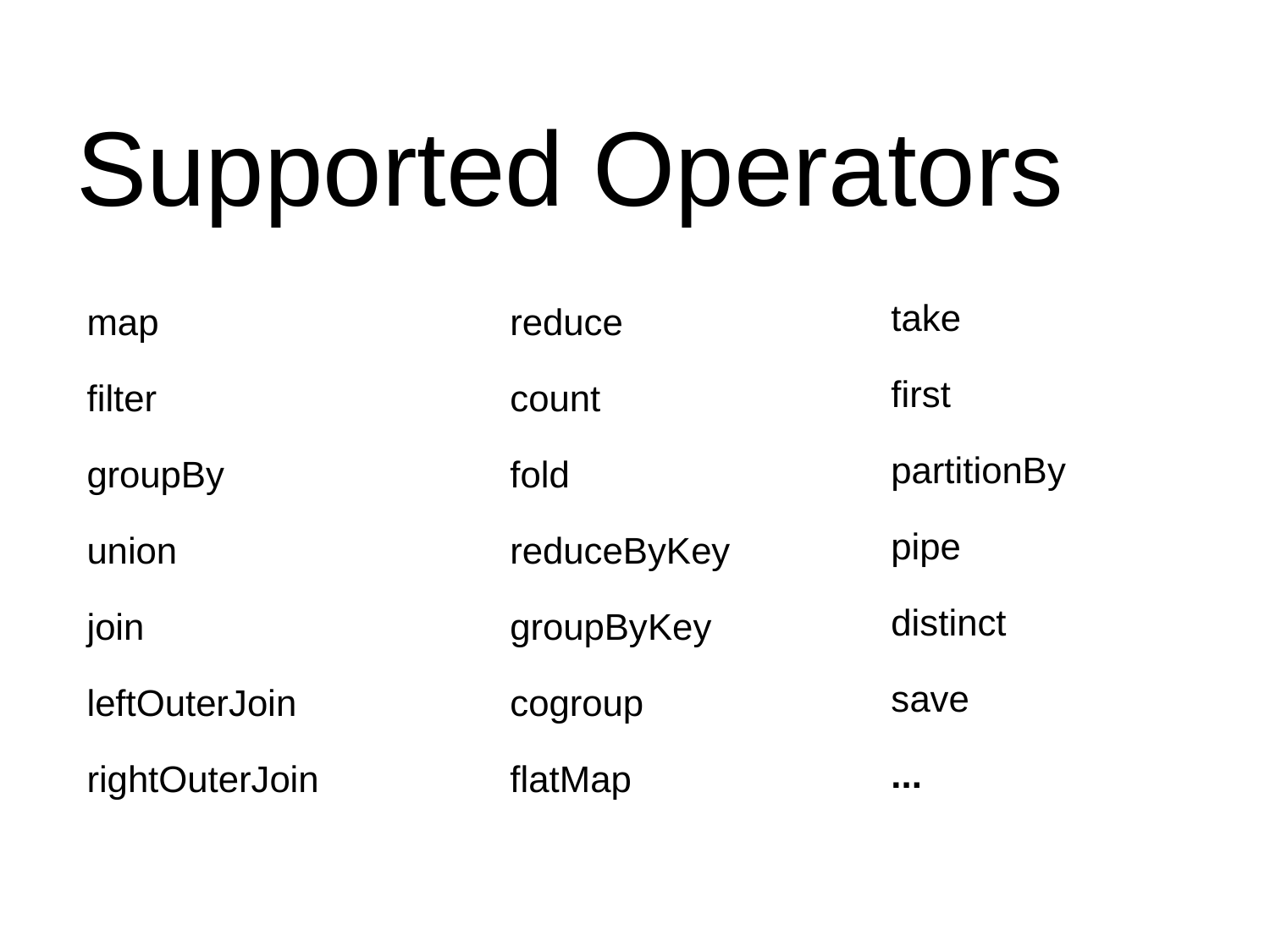

# Supported Operators
take
first
partitionBy
pipe
distinct
save
...
map
filter
groupBy
union
join
leftOuterJoin
rightOuterJoin
reduce
count
fold
reduceByKey
groupByKey
cogroup
flatMap